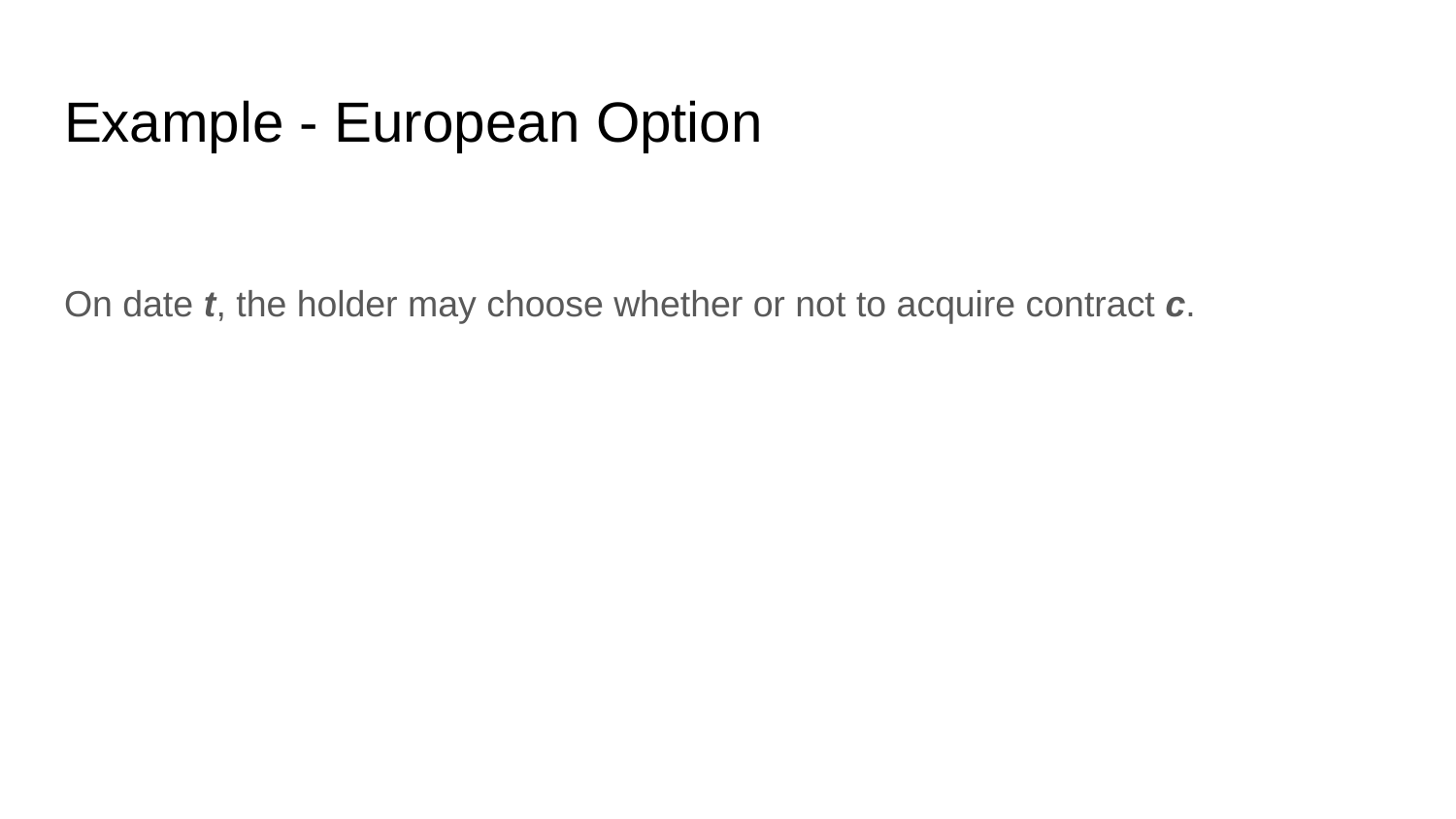

# Example - European Option

On date t, the holder may choose whether or not to acquire contract c.